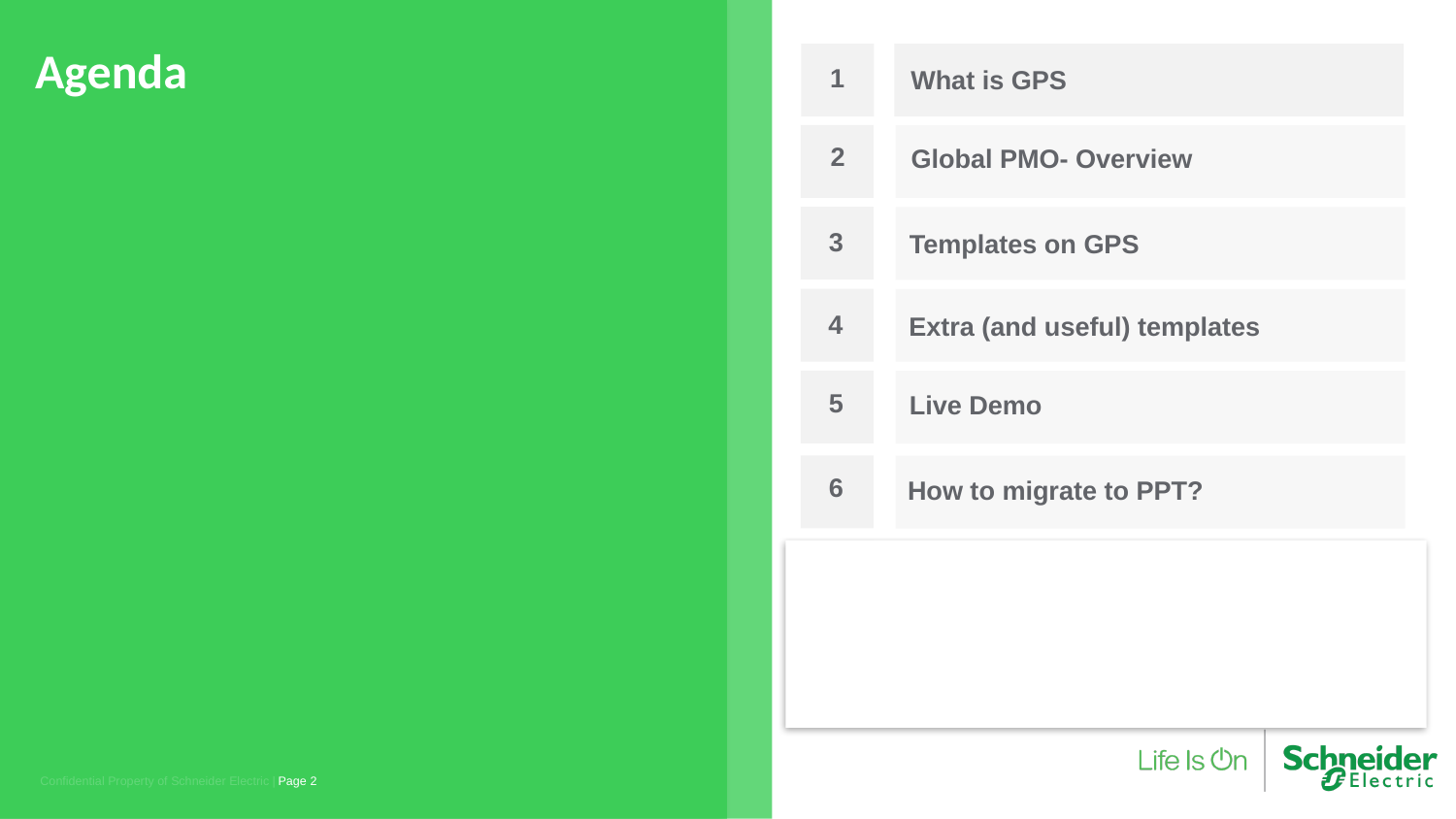

Agenda
1
What is GPS
2
Global PMO- Overview
3
Templates on GPS
4
Extra (and useful) templates
5
Live Demo
6
How to migrate to PPT?

Confidential Property of Schneider Electric |
Page 2